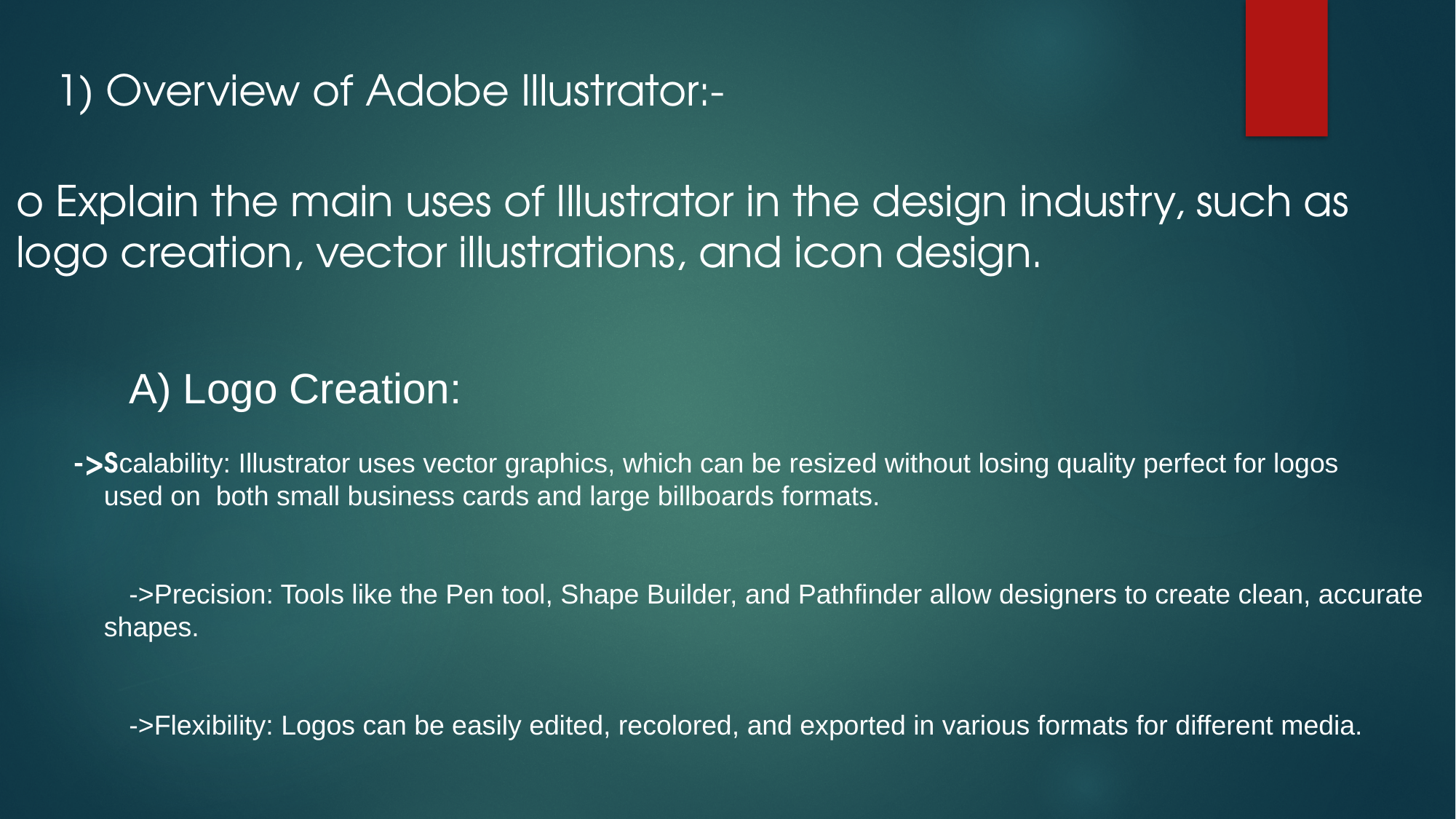

1) Overview of Adobe Illustrator:-

	A) Logo Creation:

       ->Scalability: Illustrator uses vector graphics, which can be resized without losing quality perfect for logos
           used on  both small business cards and large billboards formats.

  	->Precision: Tools like the Pen tool, Shape Builder, and Pathfinder allow designers to create clean, accurate
           shapes.

	->Flexibility: Logos can be easily edited, recolored, and exported in various formats for different media.

o Explain the main uses of Illustrator in the design industry, such as logo creation, vector illustrations, and icon design.